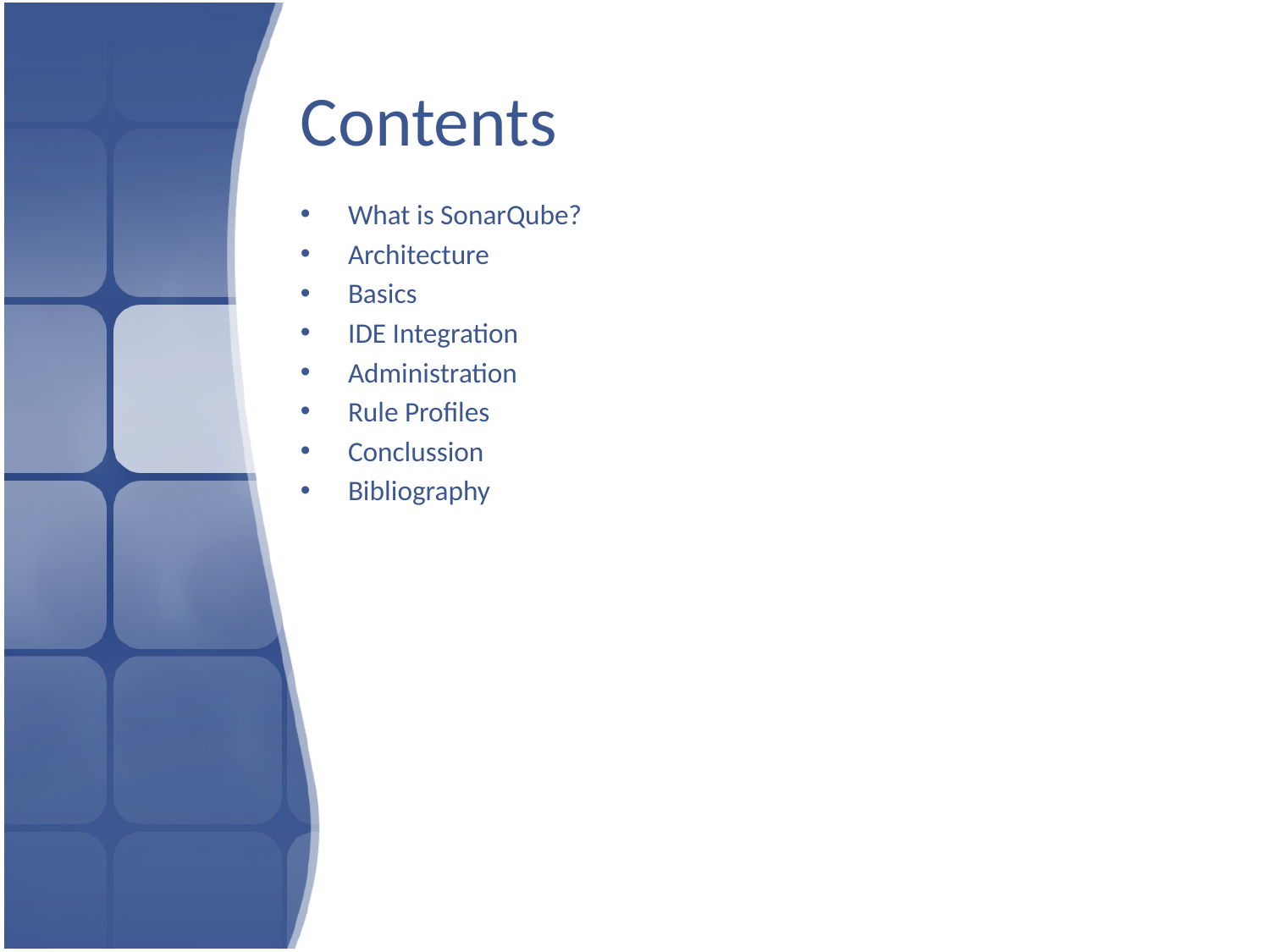

# Contents
What is SonarQube?
Architecture
Basics
IDE Integration
Administration
Rule Profiles
Conclussion
Bibliography